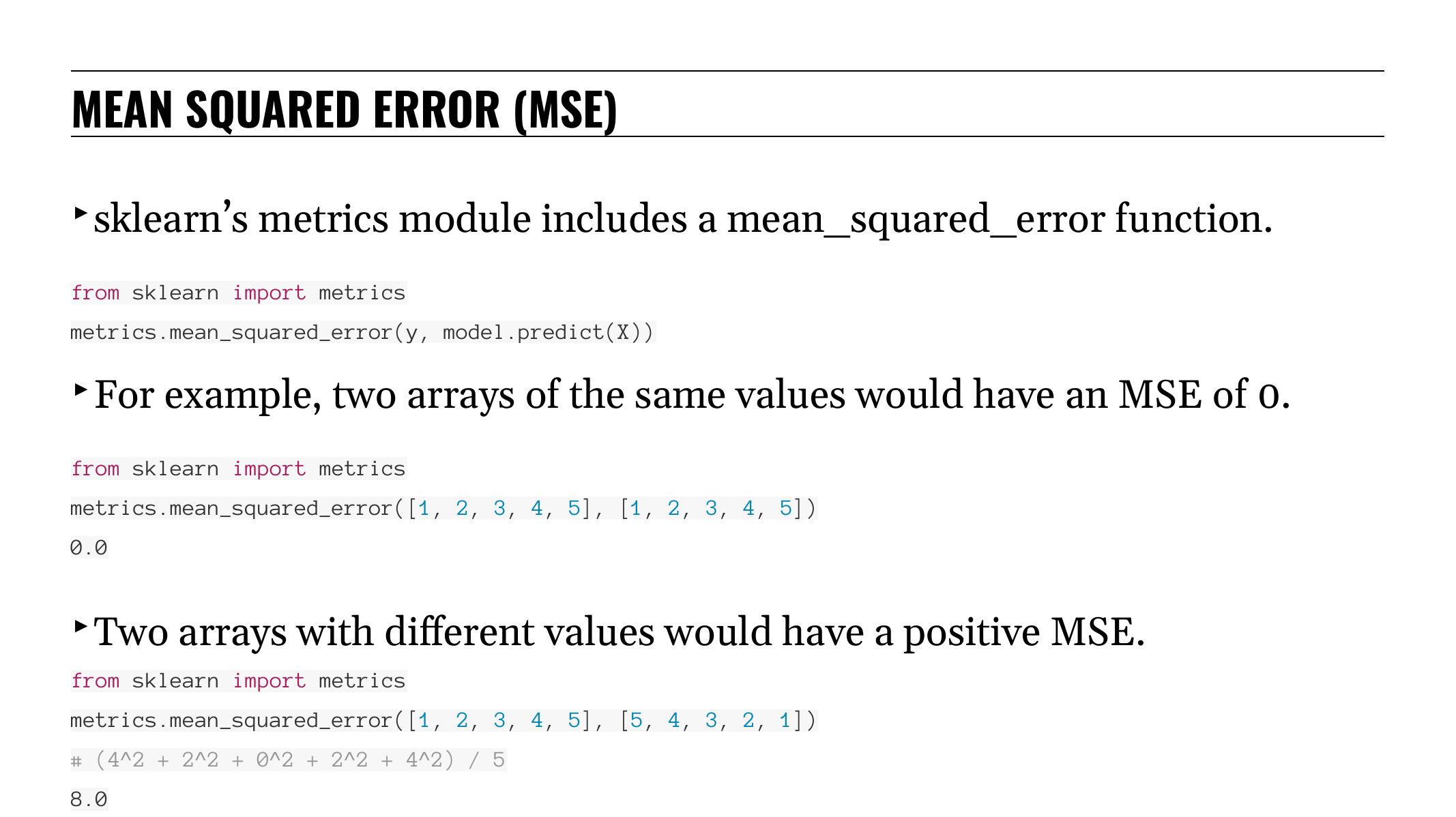

MEAN SQUARED ERROR (MSE)

sklearn’s metrics module includes a mean_squared_error function.

from sklearn import metrics
metrics.mean_squared_error(y, model.predict(X))

For example, two arrays of the same values would have an MSE of 0.

from sklearn import metrics
metrics.mean_squared_error([1, 2, 3, 4, 5], [1, 2, 3, 4, 5])
0.0

Two arrays with different values would have a positive MSE.
from sklearn import metrics
metrics.mean_squared_error([1, 2, 3, 4, 5], [5, 4, 3, 2, 1])
# (4^2 + 2^2 + 0^2 + 2^2 + 4^2) / 5
8.0